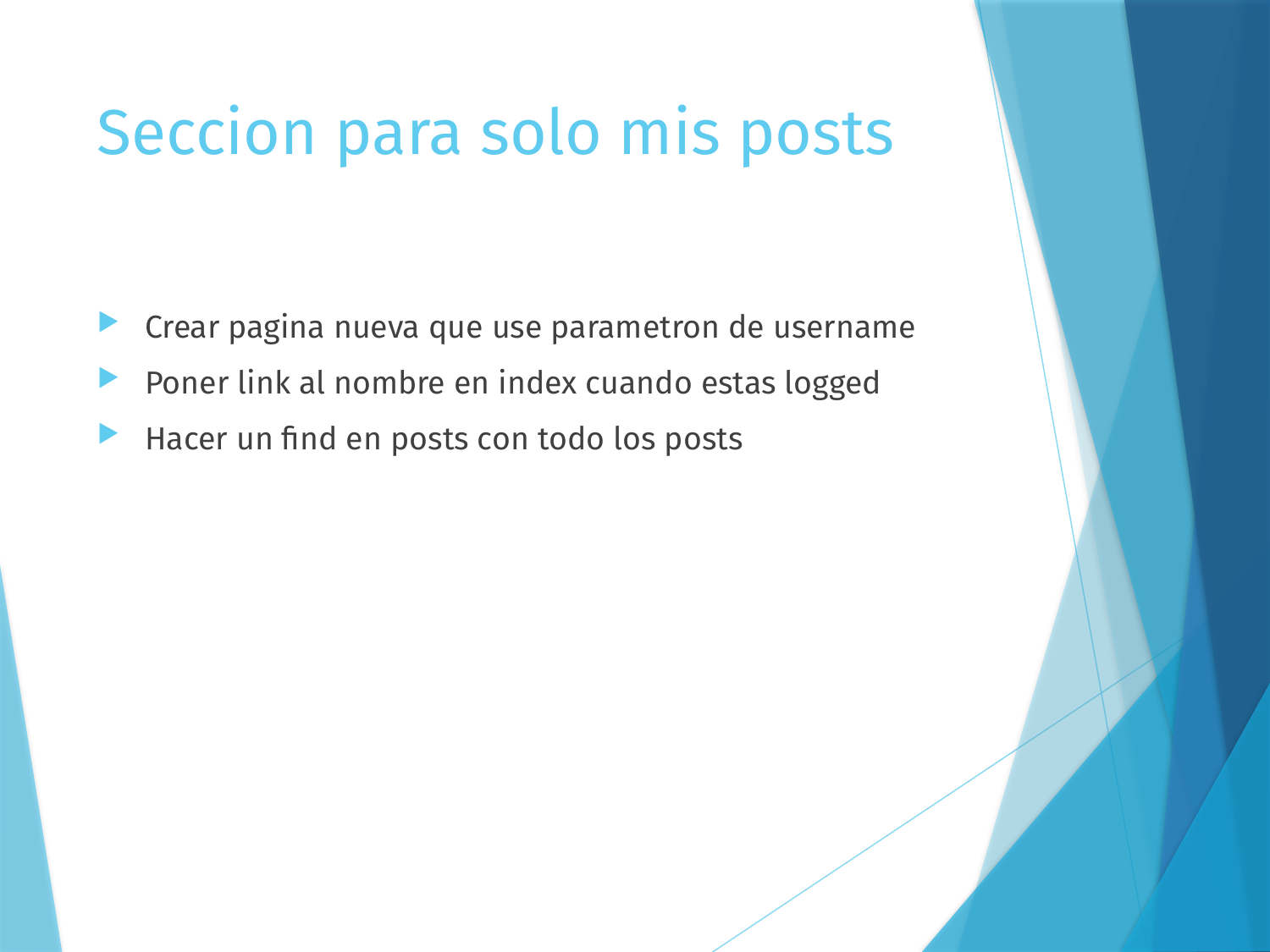

# Seccion para solo mis posts
Crear pagina nueva que use parametron de username
Poner link al nombre en index cuando estas logged
Hacer un find en posts con todo los posts